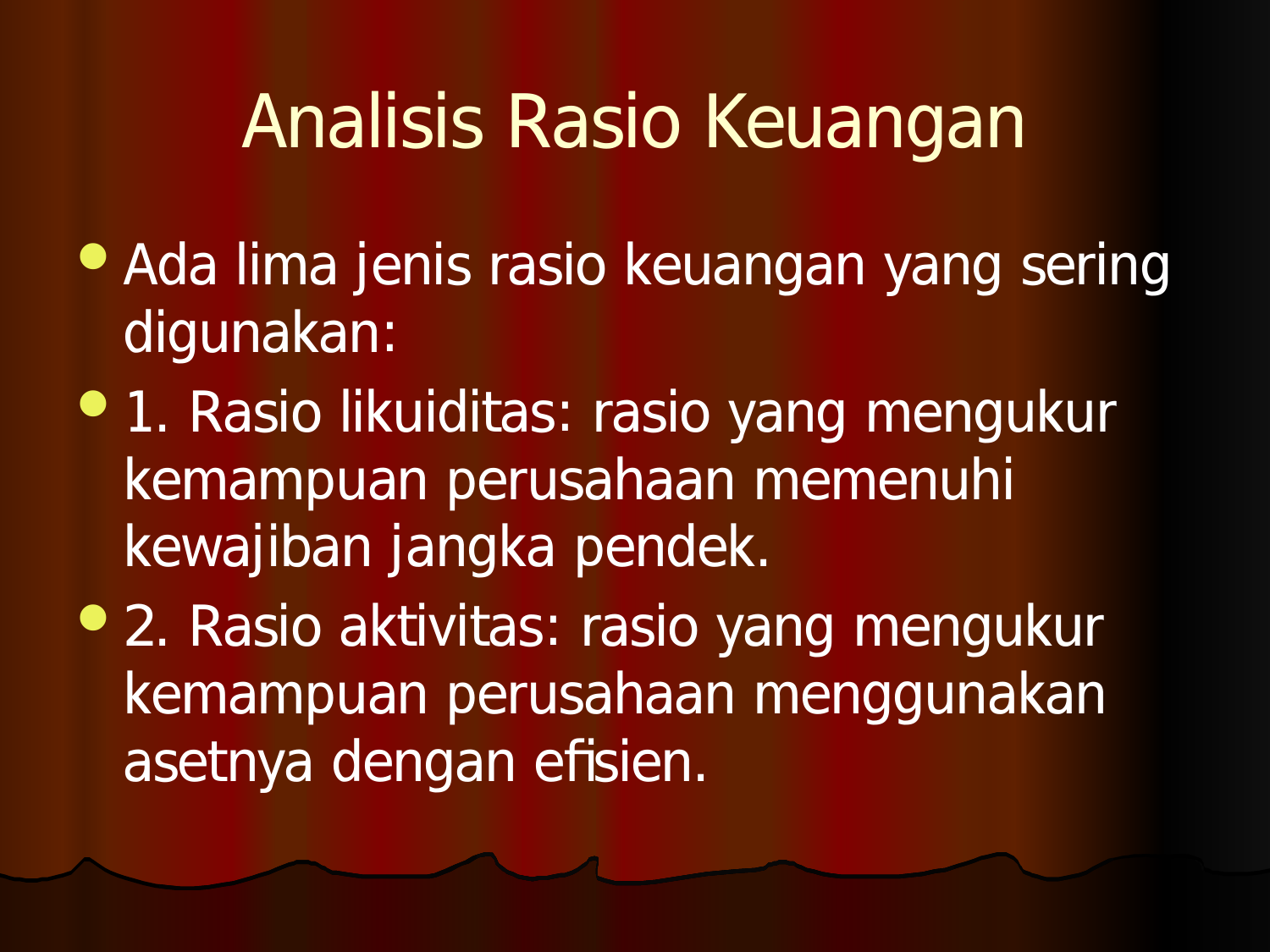

# Analisis Rasio Keuangan
Ada lima jenis rasio keuangan yang sering digunakan:
1. Rasio likuiditas: rasio yang mengukur kemampuan perusahaan memenuhi kewajiban jangka pendek.
2. Rasio aktivitas: rasio yang mengukur kemampuan perusahaan menggunakan asetnya dengan efisien.